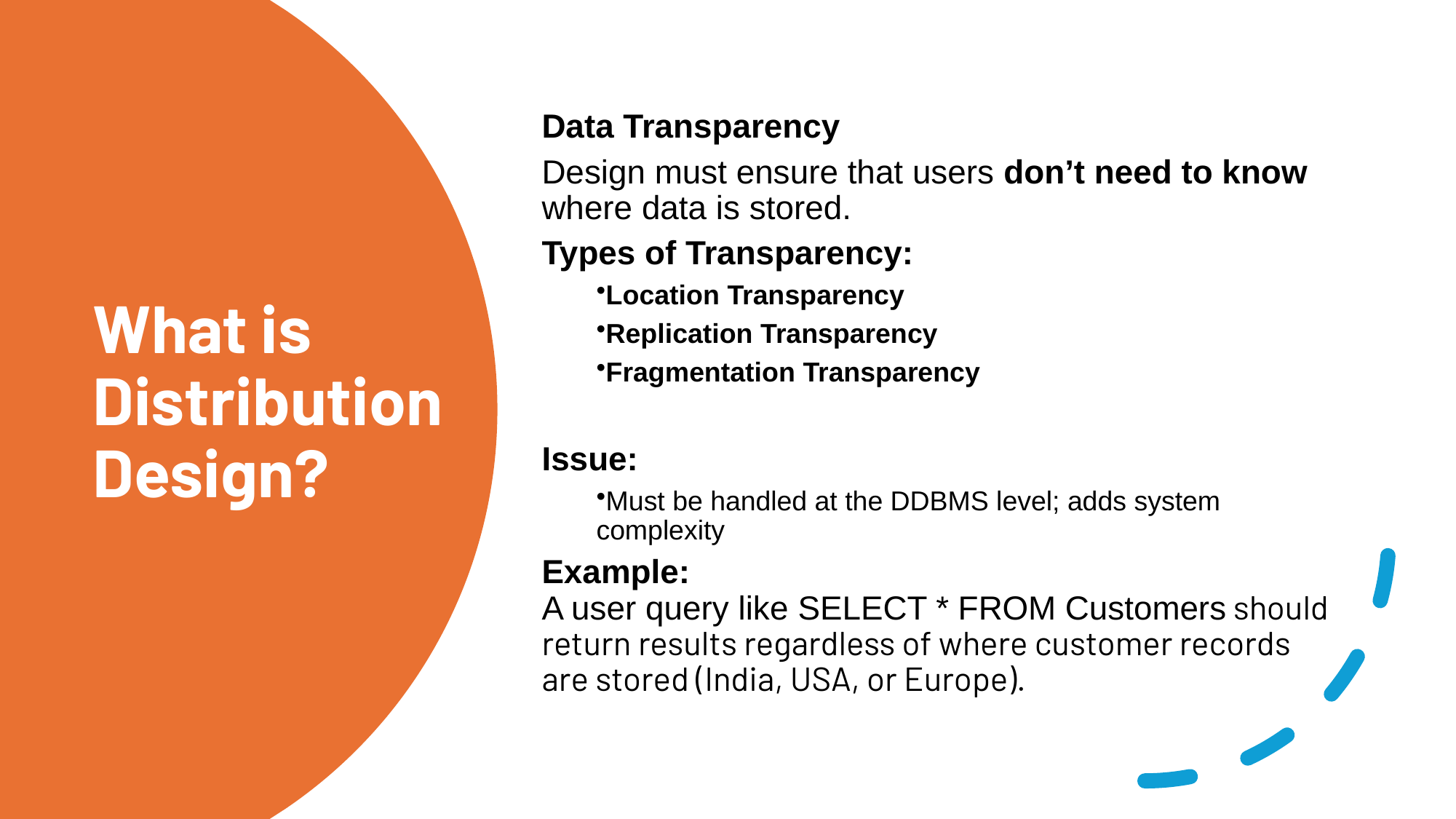

Data Transparency
Design must ensure that users don’t need to know where data is stored.
Types of Transparency:
Location Transparency
Replication Transparency
Fragmentation Transparency

Issue:
Must be handled at the DDBMS level; adds system complexity
Example:
A user query like SELECT * FROM Customers should return results regardless of where customer records are stored (India, USA, or Europe).
# What is Distribution Design?